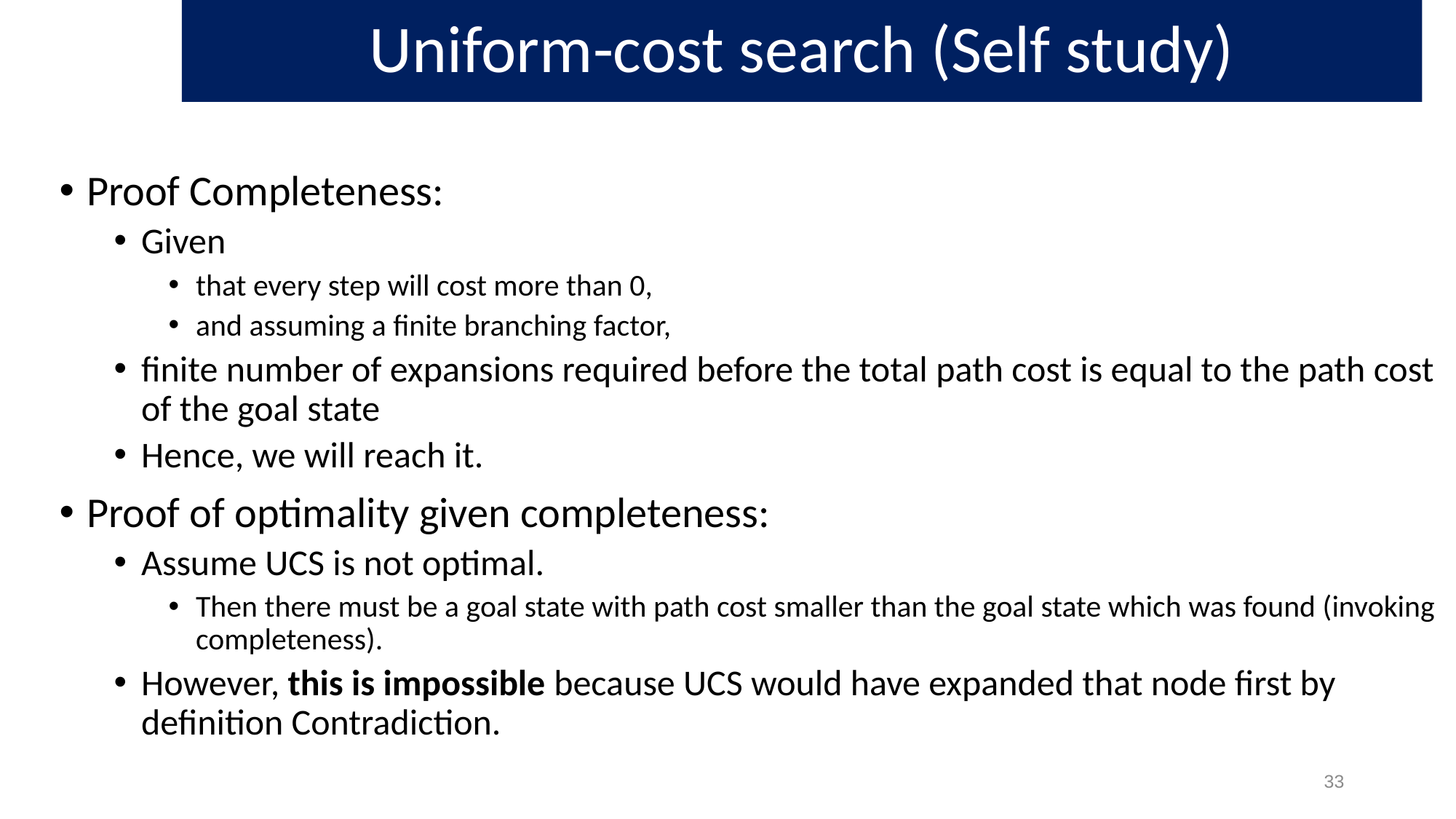

# Uniform-cost search (Self study)
Proof Completeness:
Given
that every step will cost more than 0,
and assuming a finite branching factor,
finite number of expansions required before the total path cost is equal to the path cost of the goal state
Hence, we will reach it.
Proof of optimality given completeness:
Assume UCS is not optimal.
Then there must be a goal state with path cost smaller than the goal state which was found (invoking completeness).
However, this is impossible because UCS would have expanded that node first by definition Contradiction.

33